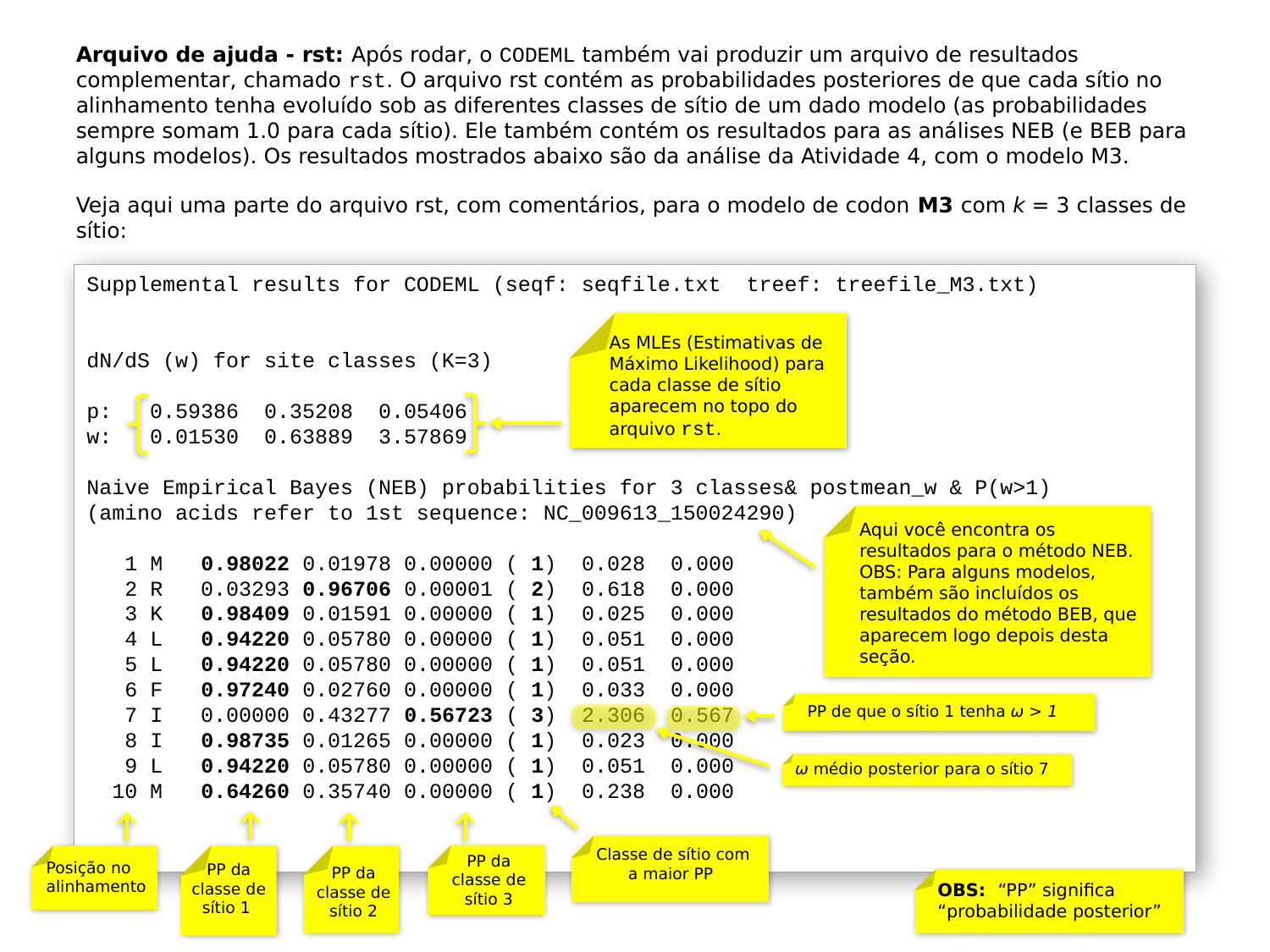

Arquivo de ajuda - rst: Após rodar, o CODEML também vai produzir um arquivo de resultados complementar, chamado rst. O arquivo rst contém as probabilidades posteriores de que cada sítio no alinhamento tenha evoluído sob as diferentes classes de sítio de um dado modelo (as probabilidades sempre somam 1.0 para cada sítio). Ele também contém os resultados para as análises NEB (e BEB para alguns modelos). Os resultados mostrados abaixo são da análise da Atividade 4, com o modelo M3.
Veja aqui uma parte do arquivo rst, com comentários, para o modelo de codon M3 com k = 3 classes de sítio:
Supplemental results for CODEML (seqf: seqfile.txt  treef: treefile_M3.txt)

dN/dS (w) for site classes (K=3)

p:   0.59386  0.35208  0.05406
w:   0.01530  0.63889  3.57869

Naive Empirical Bayes (NEB) probabilities for 3 classes& postmean_w & P(w>1)
(amino acids refer to 1st sequence: NC_009613_150024290)

   1 M   0.98022 0.01978 0.00000 ( 1)  0.028  0.000
   2 R   0.03293 0.96706 0.00001 ( 2)  0.618  0.000
   3 K   0.98409 0.01591 0.00000 ( 1)  0.025  0.000
   4 L   0.94220 0.05780 0.00000 ( 1)  0.051  0.000
   5 L   0.94220 0.05780 0.00000 ( 1)  0.051  0.000
   6 F   0.97240 0.02760 0.00000 ( 1)  0.033  0.000
   7 I   0.00000 0.43277 0.56723 ( 3)  2.306  0.567
   8 I   0.98735 0.01265 0.00000 ( 1)  0.023  0.000
   9 L   0.94220 0.05780 0.00000 ( 1)  0.051  0.000
  10 M   0.64260 0.35740 0.00000 ( 1)  0.238  0.000

.

As MLEs (Estimativas de Máximo Likelihood) para cada classe de sítio aparecem no topo do arquivo rst.

Aqui você encontra os resultados para o método NEB.
OBS: Para alguns modelos, também são incluídos os resultados do método BEB, que aparecem logo depois desta seção.

PP de que o sítio 1 tenha ω > 1

ω médio posterior para o sítio 7

Classe de sítio com a maior PP
PP da classe de sítio 3

PP da classe de sítio 2

PP da classe de sítio 1

Posição no alinhamento

OBS:  “PP” significa “probabilidade posterior”